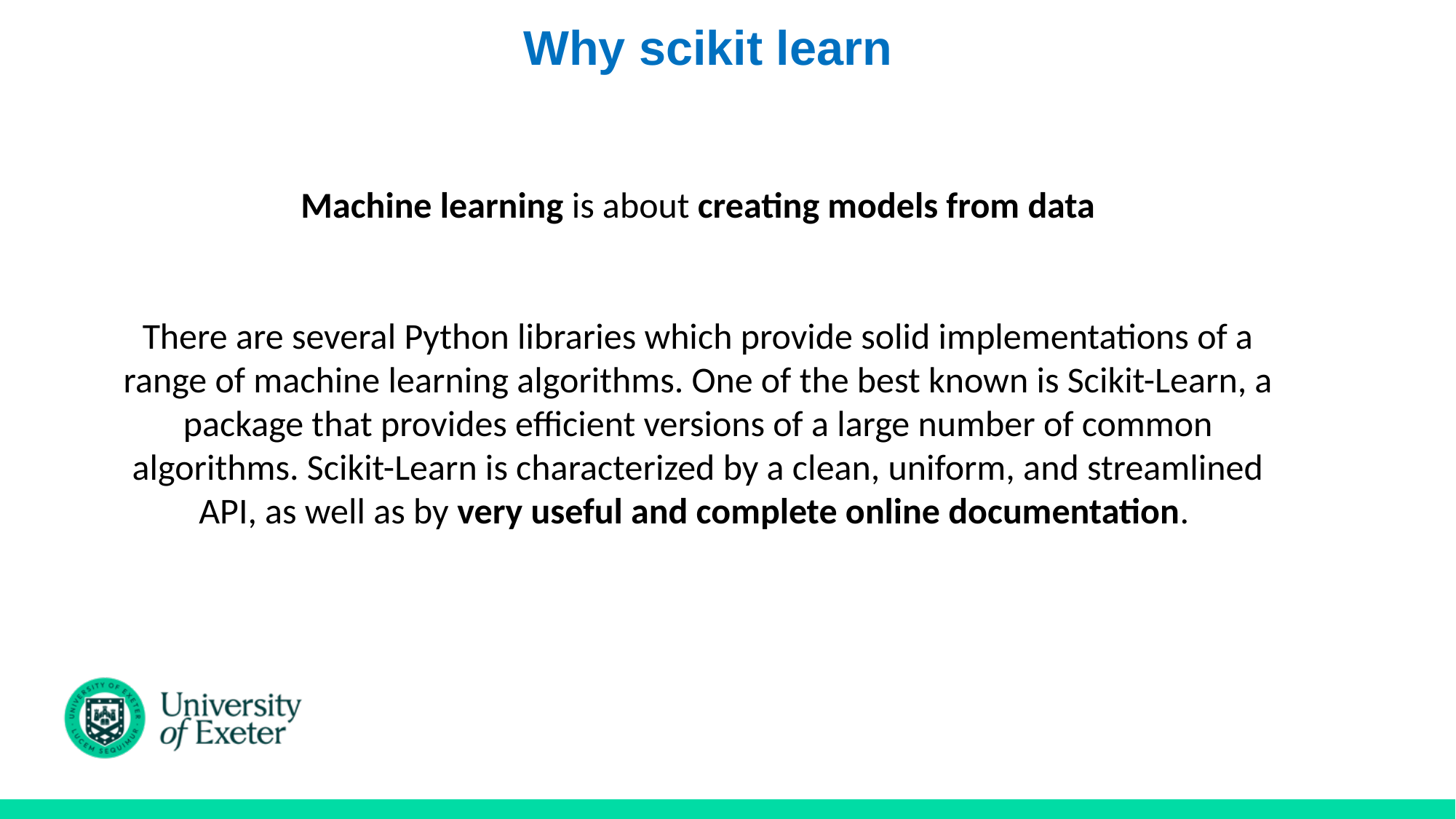

Why scikit learn
Machine learning is about creating models from data

There are several Python libraries which provide solid implementations of a range of machine learning algorithms. One of the best known is Scikit-Learn, a package that provides efficient versions of a large number of common algorithms. Scikit-Learn is characterized by a clean, uniform, and streamlined API, as well as by very useful and complete online documentation.